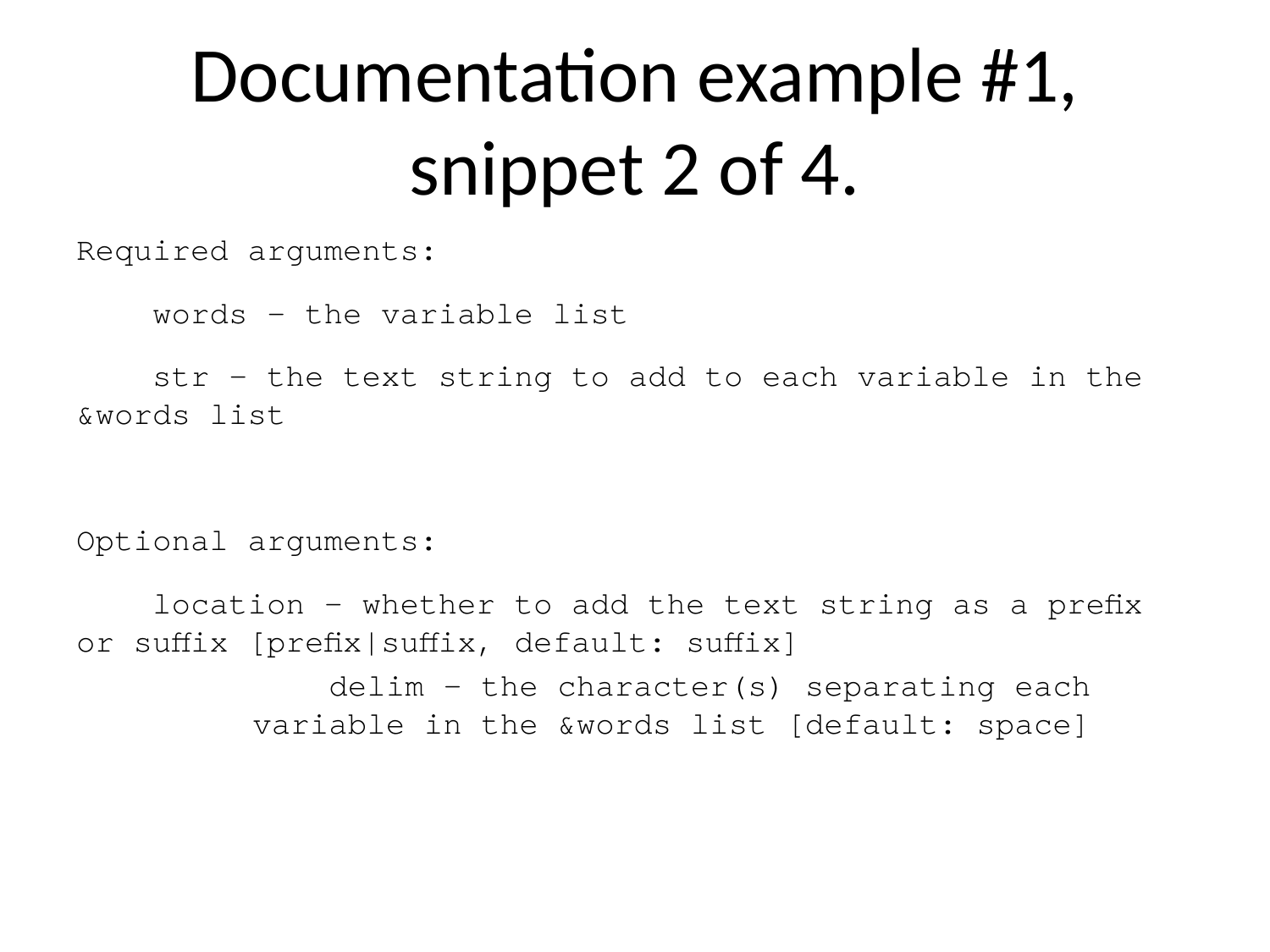

# Documentation example #1, snippet 2 of 4.
Required arguments:
    words – the variable list
    str – the text string to add to each variable in the &words list

Optional arguments:
    location – whether to add the text string as a prefix or suffix [prefix|suffix, default: suffix]
    delim – the character(s) separating each variable in the &words list [default: space]